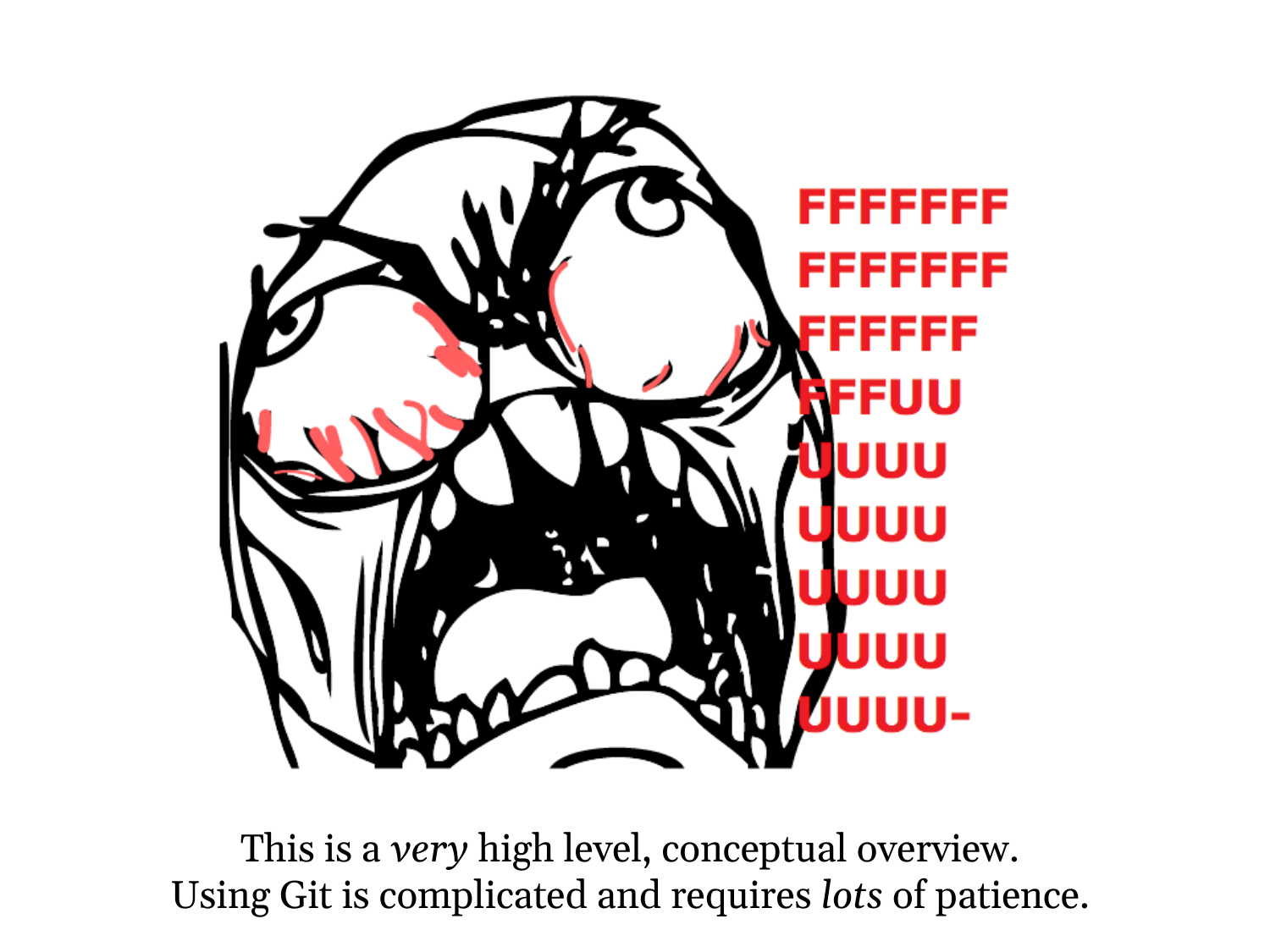

This is a very high level, conceptual overview.
Using Git is complicated and requires lots of patience.